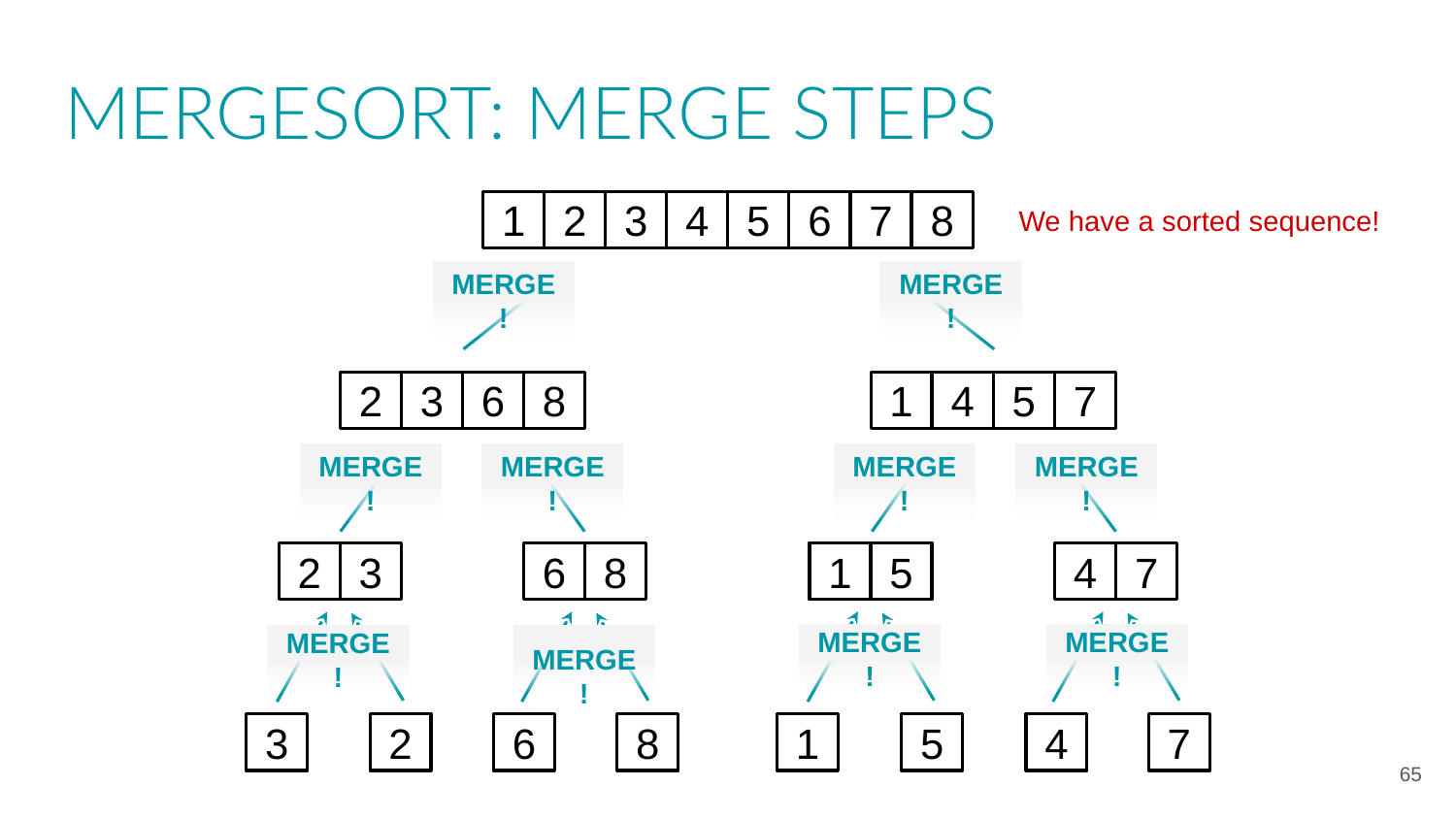

MERGESORT: MERGE STEPS
1
2
3
4
5
6
7
8
We have a sorted sequence!
MERGE!
MERGE!
MERGE!
MERGE!
MERGE!
MERGE!
MERGE!
MERGE!
 MERGE!
MERGE!
2
3
6
8
1
4
5
7
2
3
6
8
1
5
4
7
3
2
6
8
1
5
4
7
65